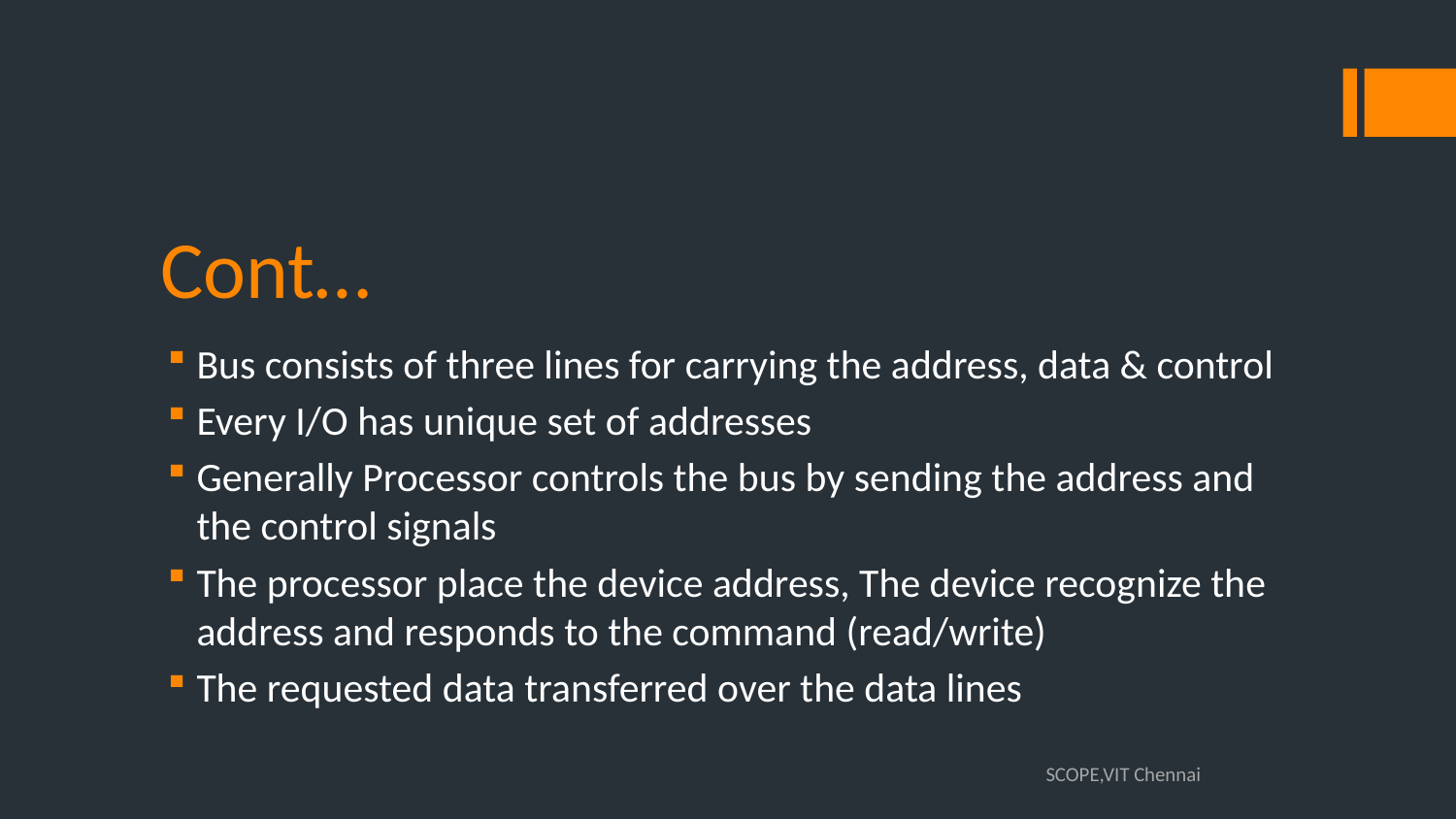

# Cont…
Bus consists of three lines for carrying the address, data & control
Every I/O has unique set of addresses
Generally Processor controls the bus by sending the address and the control signals
The processor place the device address, The device recognize the address and responds to the command (read/write)
The requested data transferred over the data lines
SCOPE,VIT Chennai